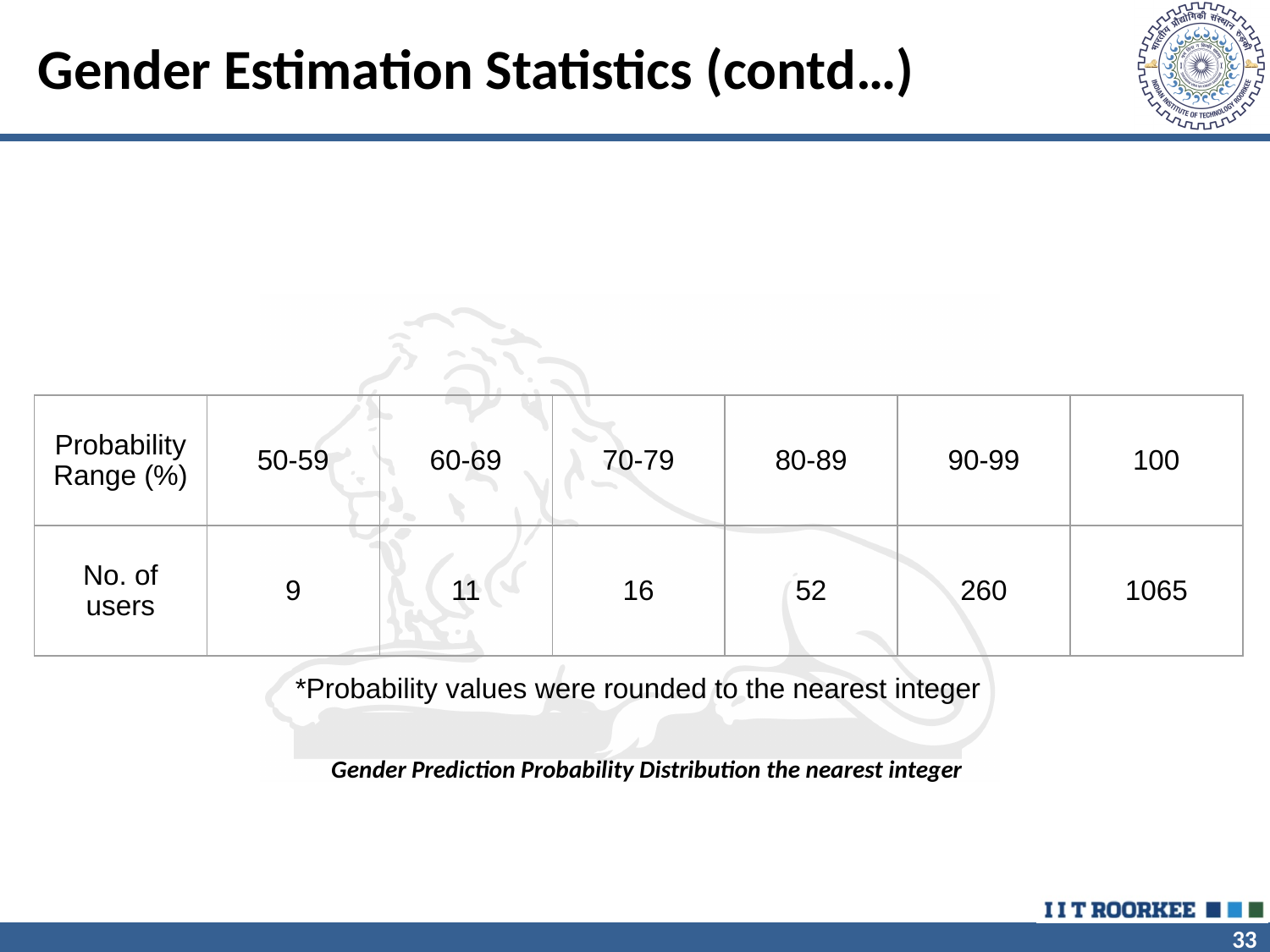

# Gender Estimation Statistics (contd…)
| Probability Range (%) | 50-59 | 60-69 | 70-79 | 80-89 | 90-99 | 100 |
| --- | --- | --- | --- | --- | --- | --- |
| No. of users | 9 | 11 | 16 | 52 | 260 | 1065 |
*Probability values were rounded to the nearest integer
Gender Prediction Probability Distribution the nearest integer